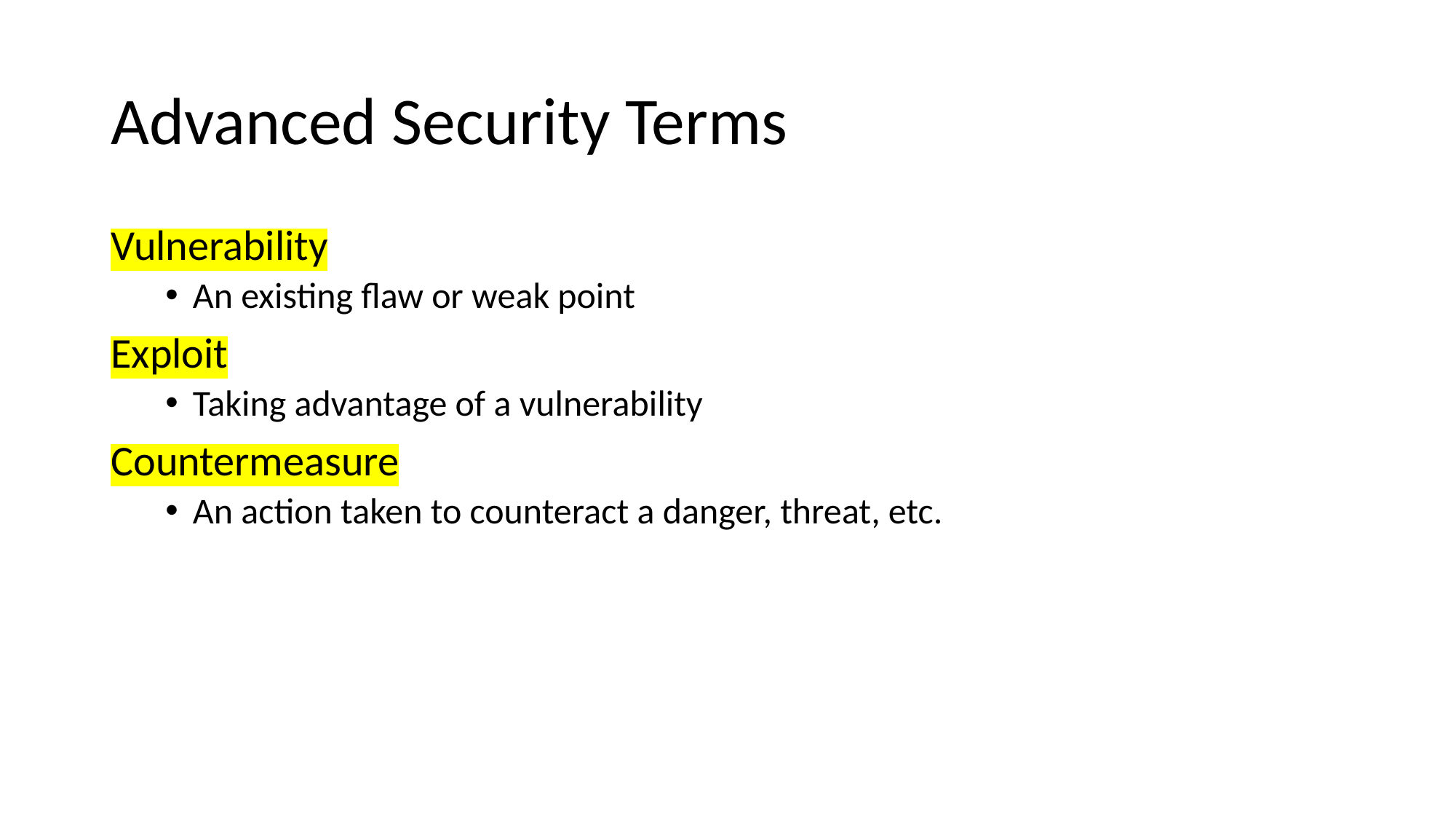

# Advanced Security Terms
Vulnerability
An existing flaw or weak point
Exploit
Taking advantage of a vulnerability
Countermeasure
An action taken to counteract a danger, threat, etc.